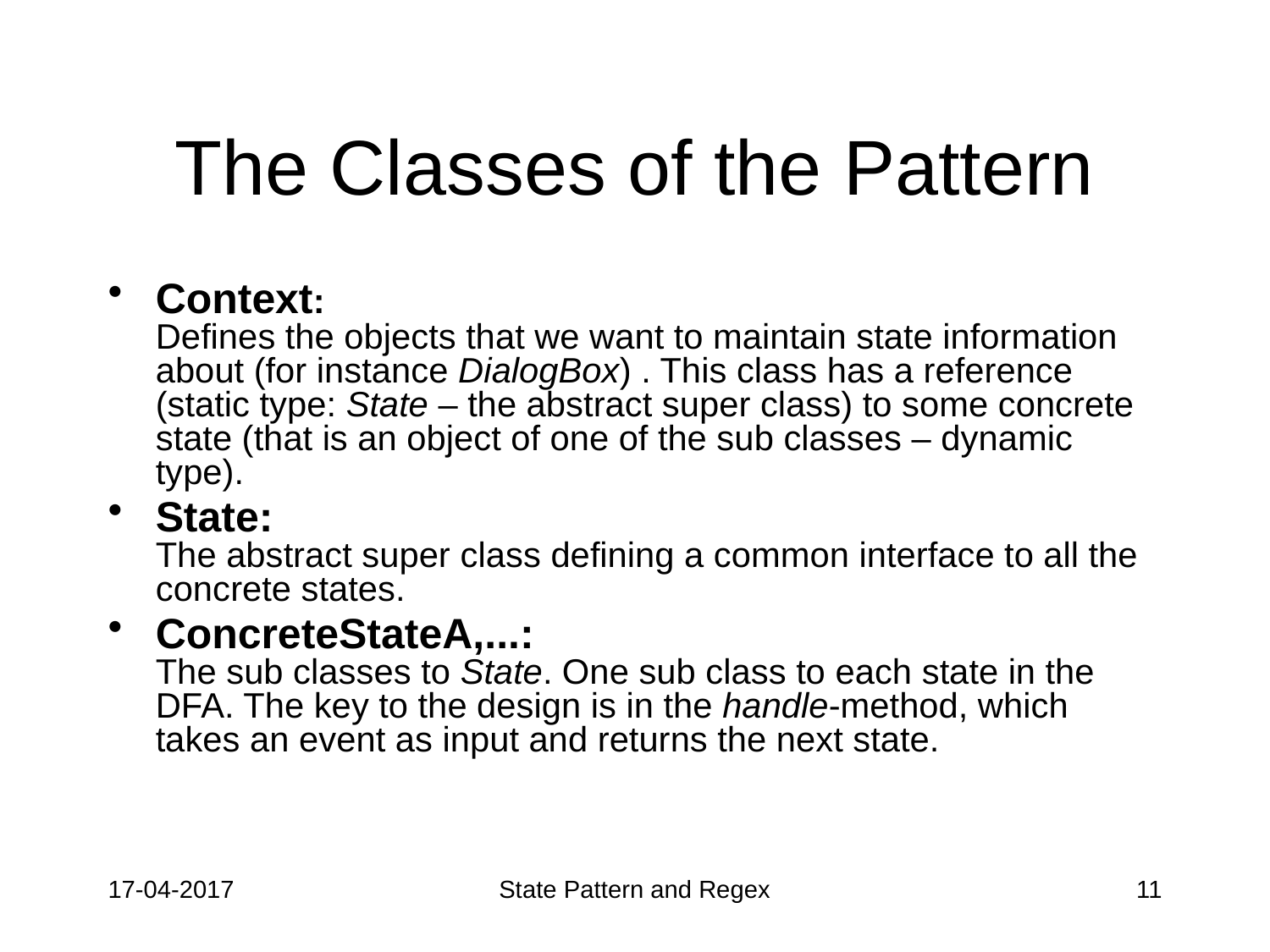

# The Classes of the Pattern
Context:
Defines the objects that we want to maintain state information about (for instance DialogBox) . This class has a reference (static type: State – the abstract super class) to some concrete state (that is an object of one of the sub classes – dynamic type).
State:
The abstract super class defining a common interface to all the concrete states.
ConcreteStateA,...:
The sub classes to State. One sub class to each state in the DFA. The key to the design is in the handle-method, which takes an event as input and returns the next state.
17-04-2017
State Pattern and Regex
11